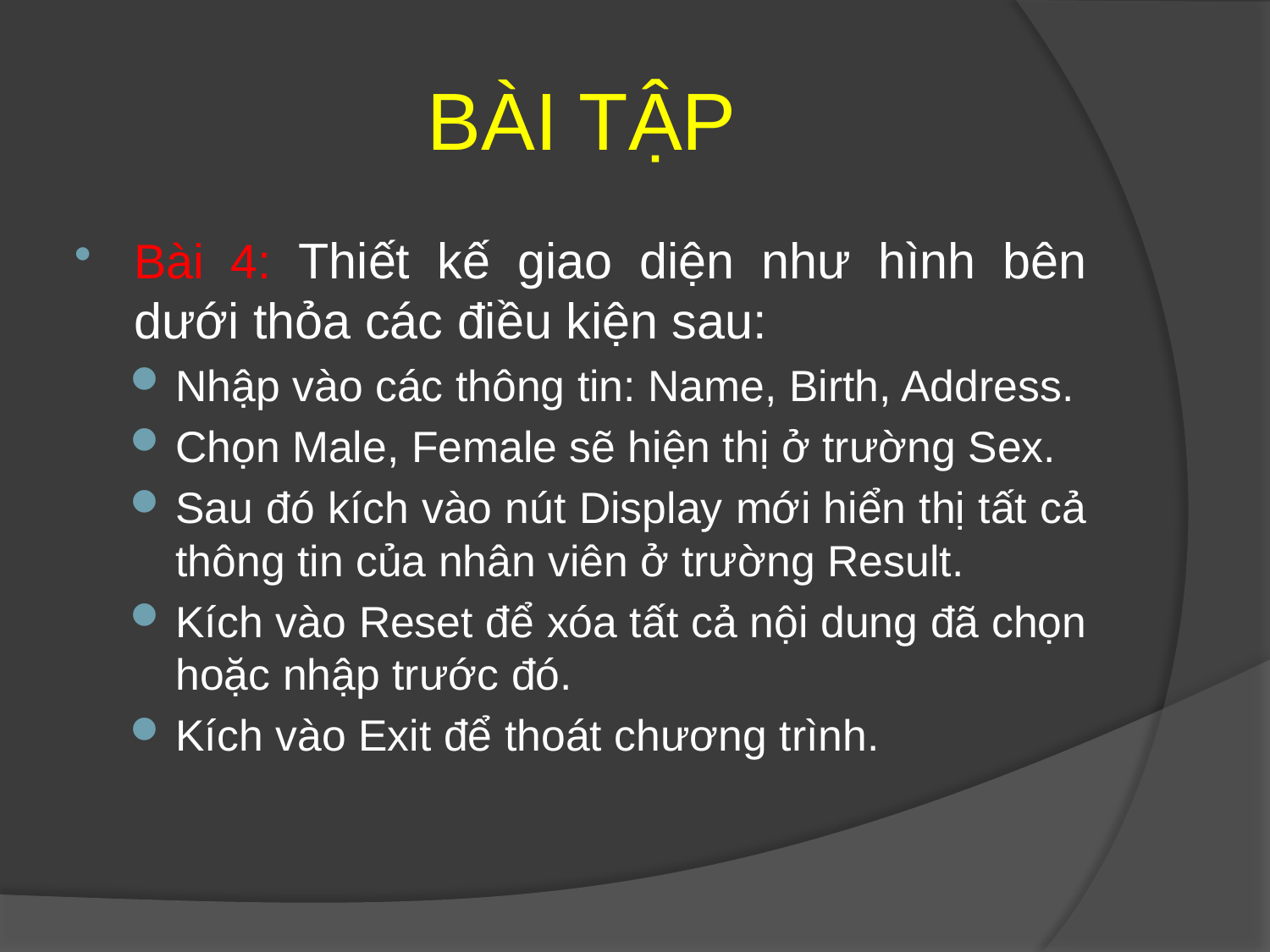

# BÀI TẬP
Bài 4: Thiết kế giao diện như hình bên dưới thỏa các điều kiện sau:
Nhập vào các thông tin: Name, Birth, Address.
Chọn Male, Female sẽ hiện thị ở trường Sex.
Sau đó kích vào nút Display mới hiển thị tất cả thông tin của nhân viên ở trường Result.
Kích vào Reset để xóa tất cả nội dung đã chọn hoặc nhập trước đó.
Kích vào Exit để thoát chương trình.